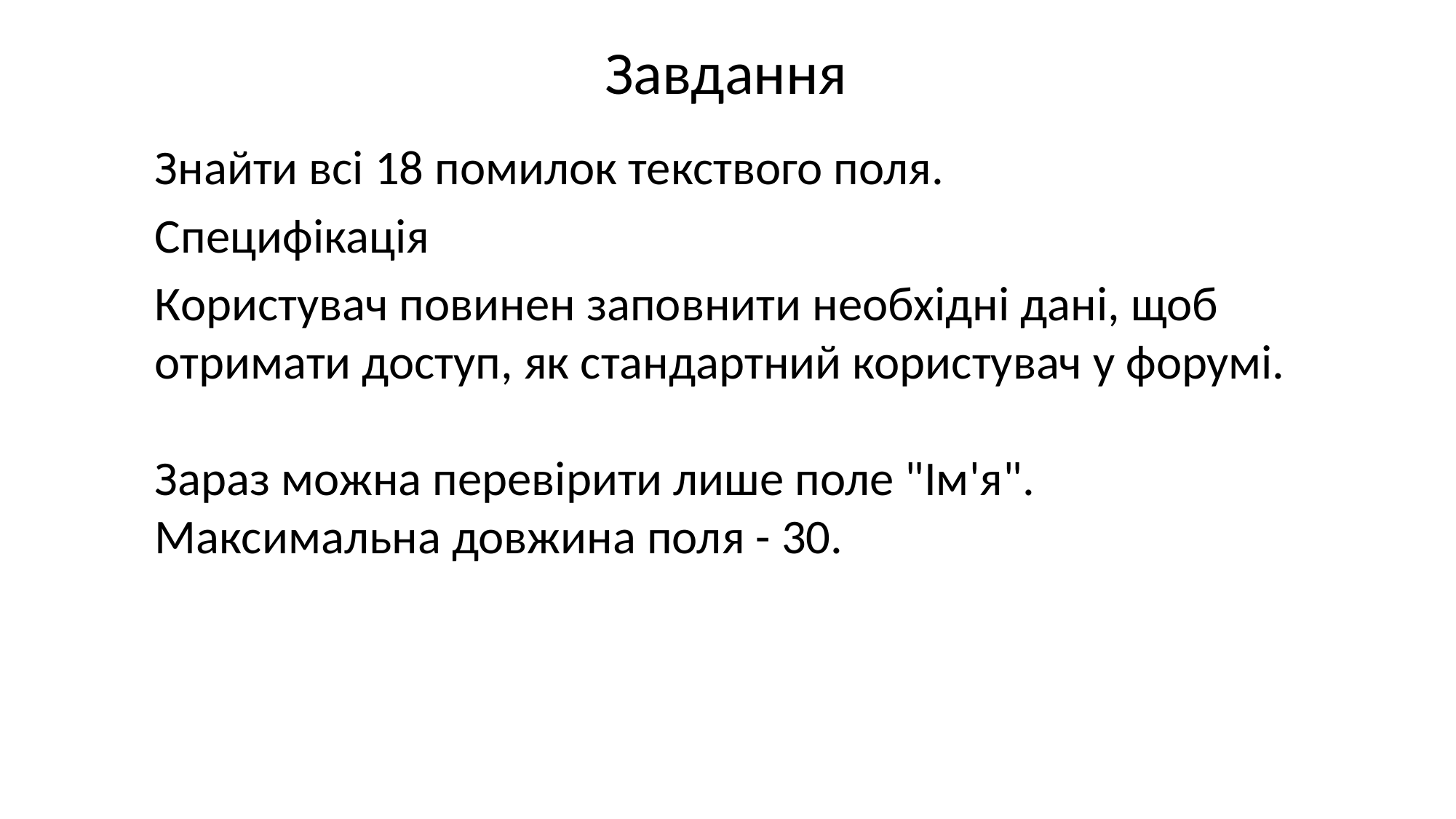

# Завдання
Знайти всі 18 помилок текствого поля.
Специфікація
Користувач повинен заповнити необхідні дані, щоб отримати доступ, як стандартний користувач у форумі.
Зараз можна перевірити лише поле "Ім'я". Максимальна довжина поля - 30.